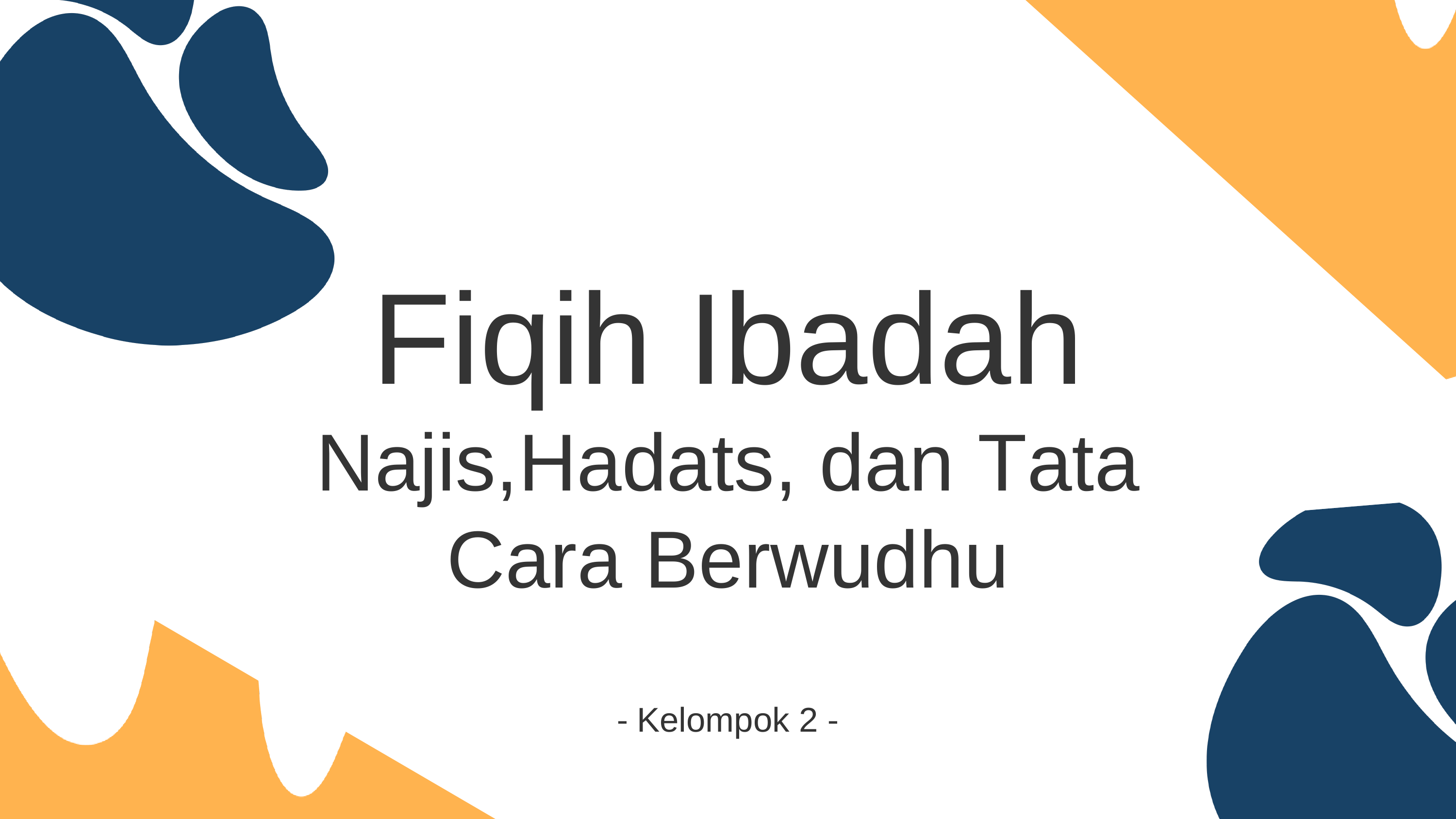

Fiqih Ibadah
Najis,Hadats, dan Tata Cara Berwudhu

- Kelompok 2 -